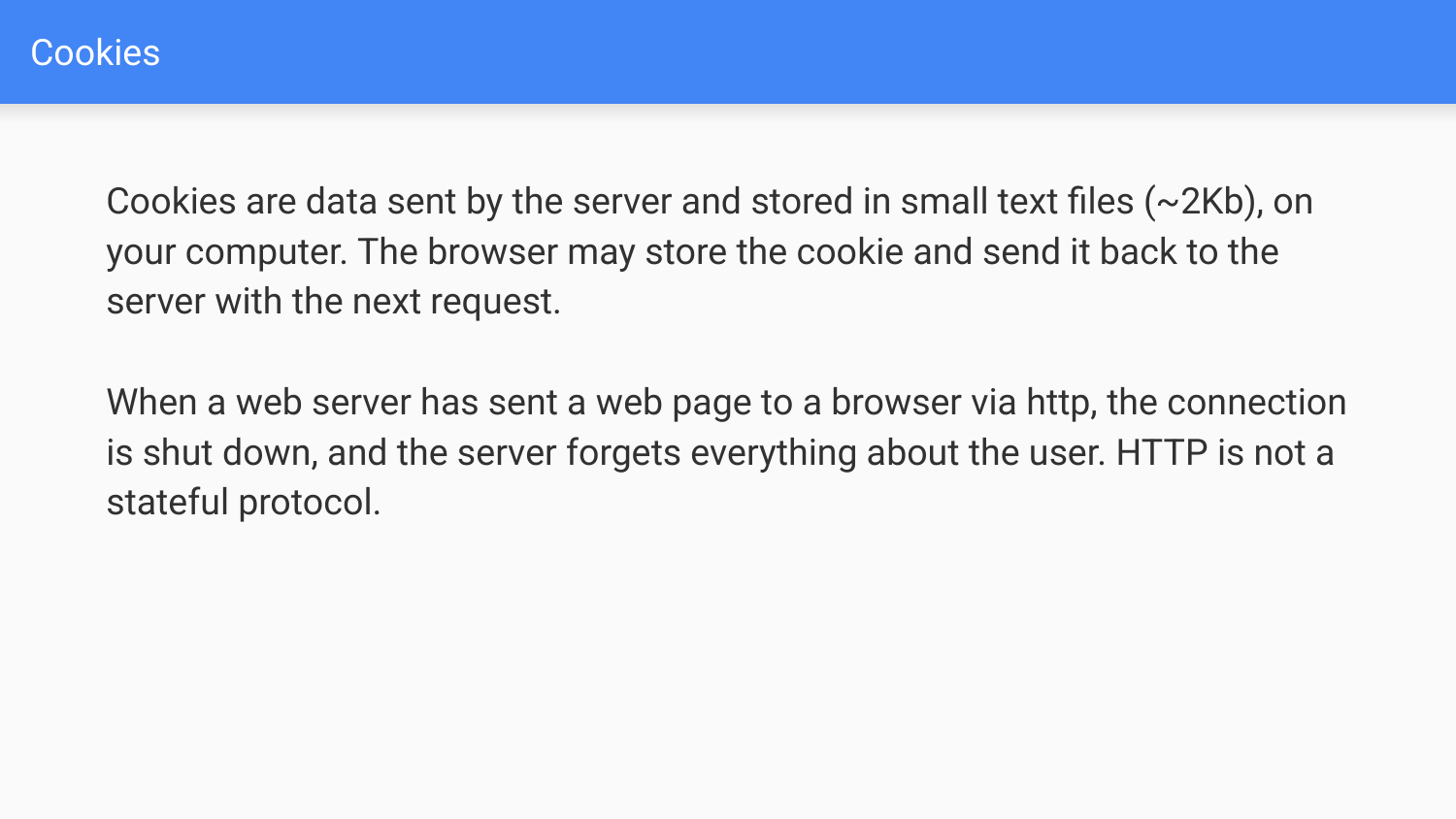

# Cookies
Cookies are data sent by the server and stored in small text files (~2Kb), on your computer. The browser may store the cookie and send it back to the server with the next request.

When a web server has sent a web page to a browser via http, the connection is shut down, and the server forgets everything about the user. HTTP is not a stateful protocol.